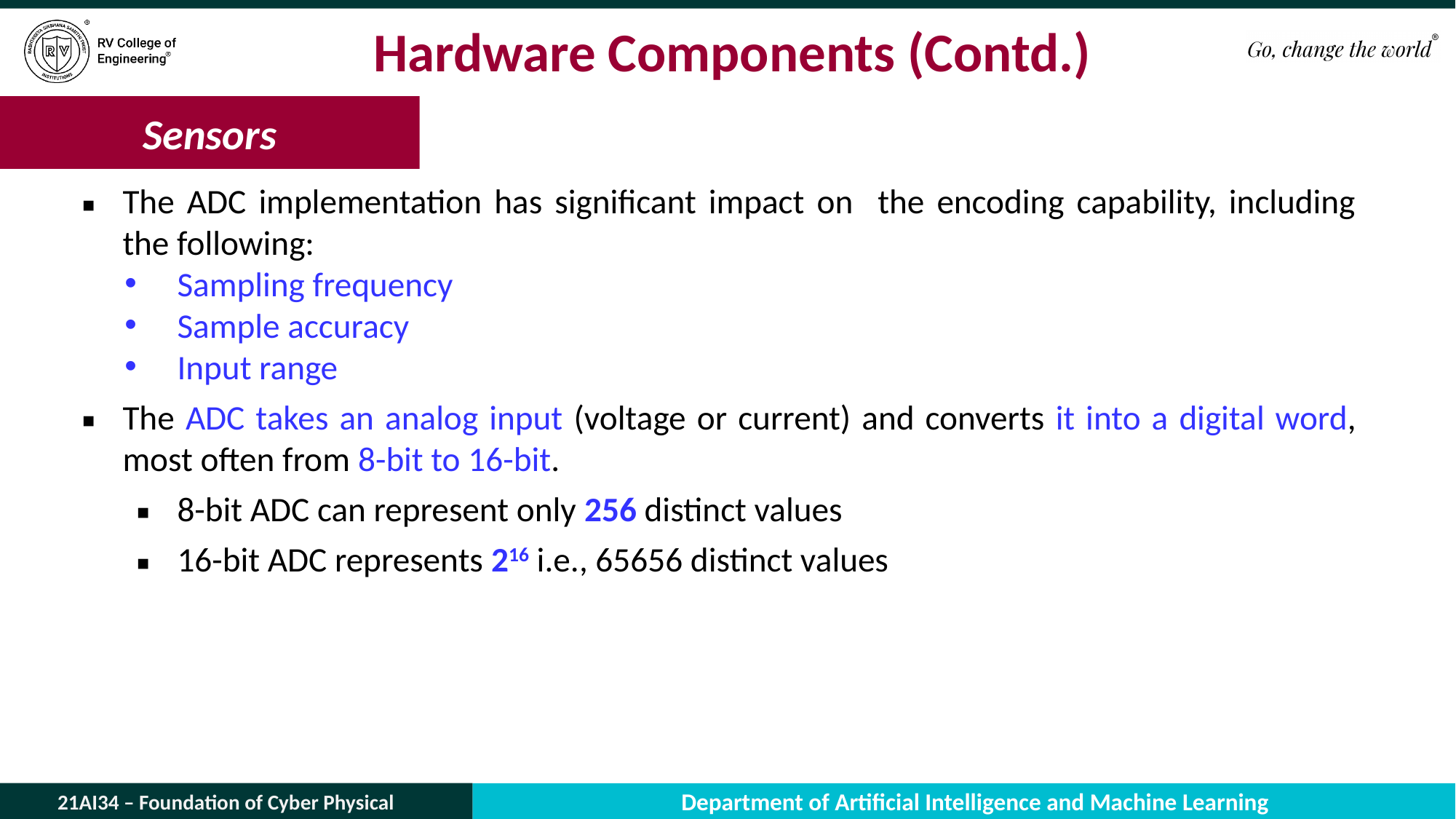

# Hardware Components (Contd.)
Sensors
The ADC implementation has significant impact on  the encoding capability, including the following:
Sampling frequency
Sample accuracy
Input range
The ADC takes an analog input (voltage or current) and converts it into a digital word, most often from 8-bit to 16-bit.
8-bit ADC can represent only 256 distinct values
16-bit ADC represents 216 i.e., 65656 distinct values